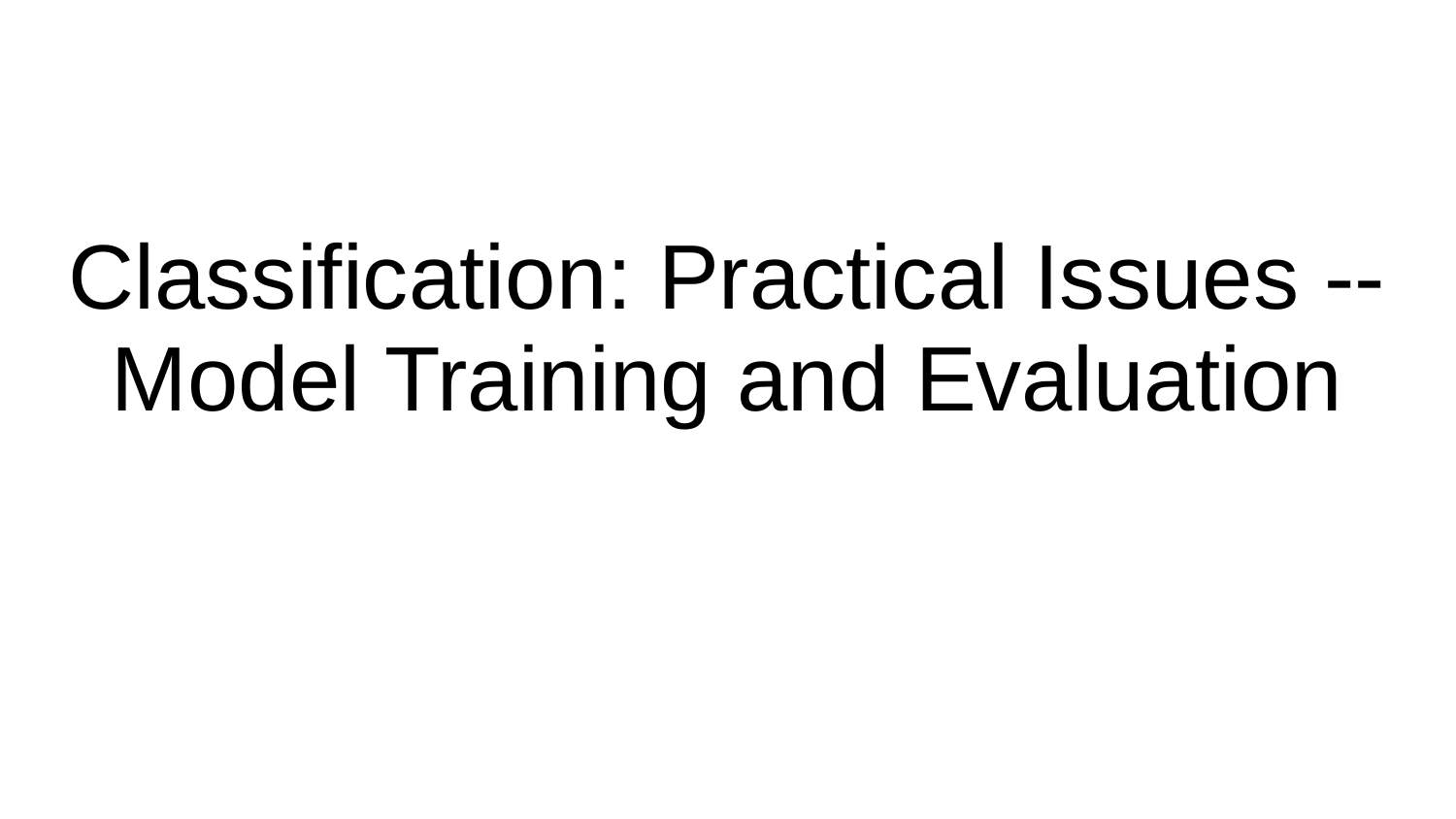

# Classification: Practical Issues -- Model Training and Evaluation